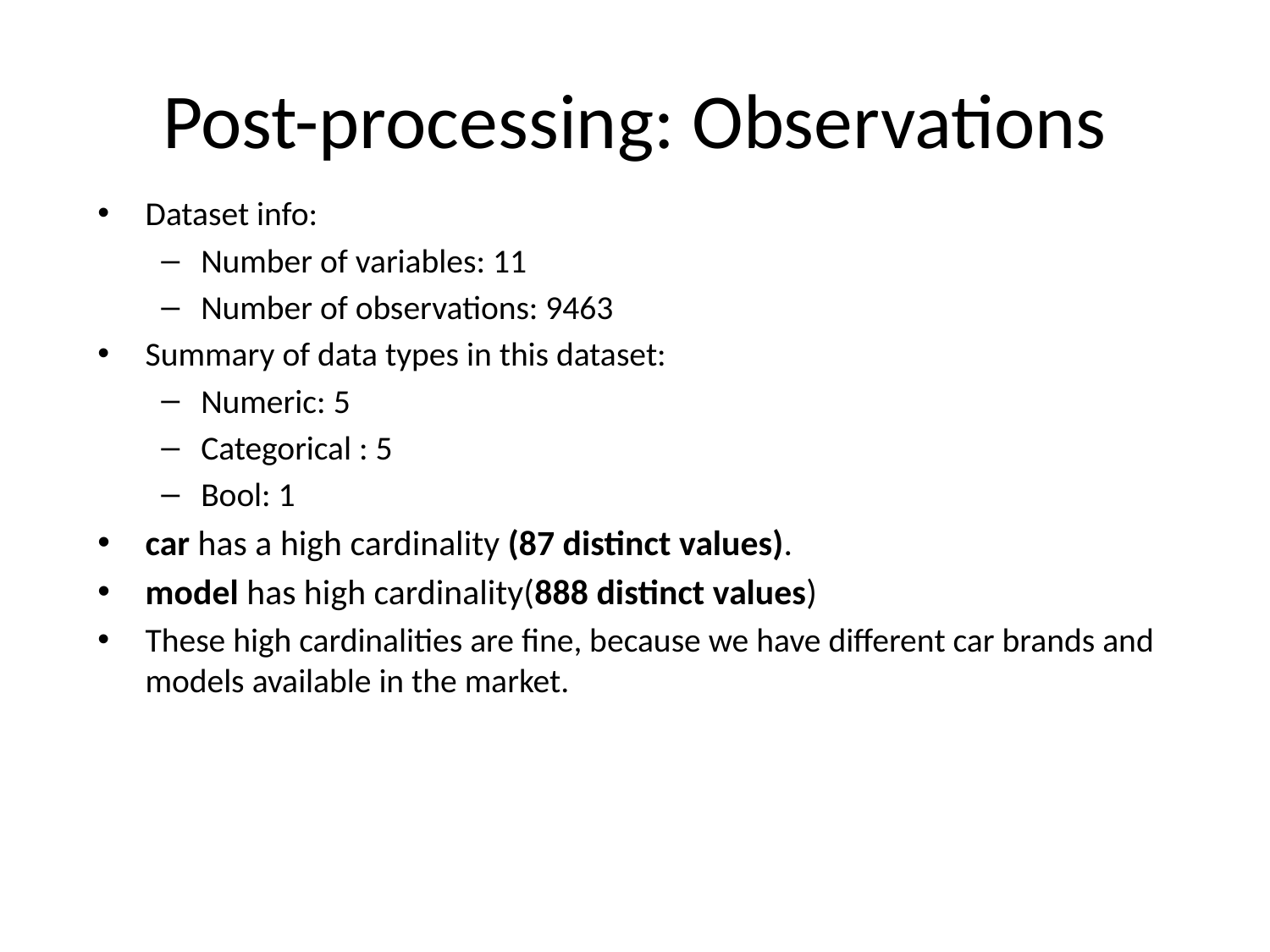

# Post-processing: Observations
Dataset info:
Number of variables: 11
Number of observations: 9463
Summary of data types in this dataset:
Numeric: 5
Categorical : 5
Bool: 1
car has a high cardinality (87 distinct values).
model has high cardinality(888 distinct values)
These high cardinalities are fine, because we have different car brands and models available in the market.